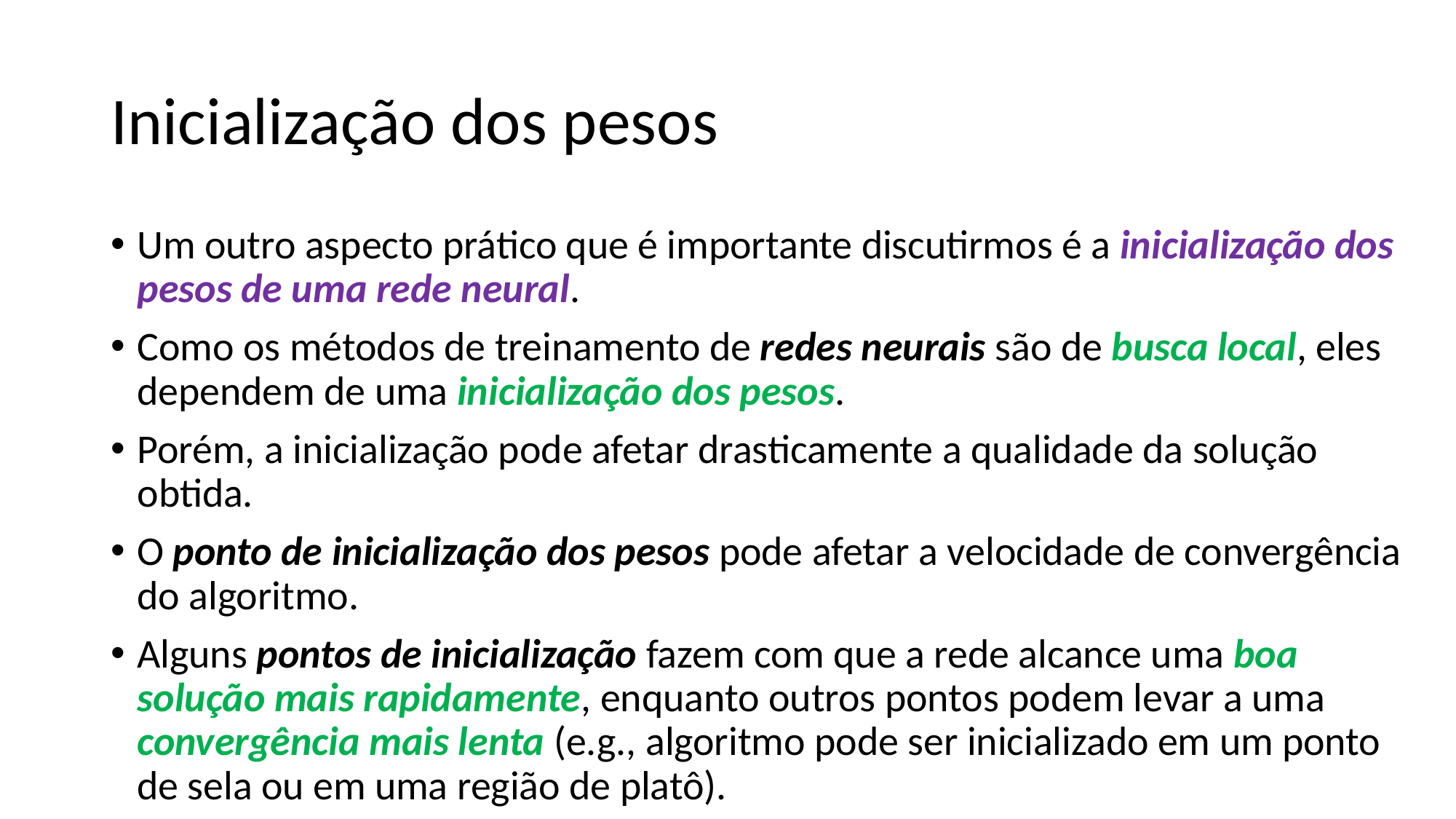

# Inicialização dos pesos
Um outro aspecto prático que é importante discutirmos é a inicialização dos pesos de uma rede neural.
Como os métodos de treinamento de redes neurais são de busca local, eles dependem de uma inicialização dos pesos.
Porém, a inicialização pode afetar drasticamente a qualidade da solução obtida.
O ponto de inicialização dos pesos pode afetar a velocidade de convergência do algoritmo.
Alguns pontos de inicialização fazem com que a rede alcance uma boa solução mais rapidamente, enquanto outros pontos podem levar a uma convergência mais lenta (e.g., algoritmo pode ser inicializado em um ponto de sela ou em uma região de platô).